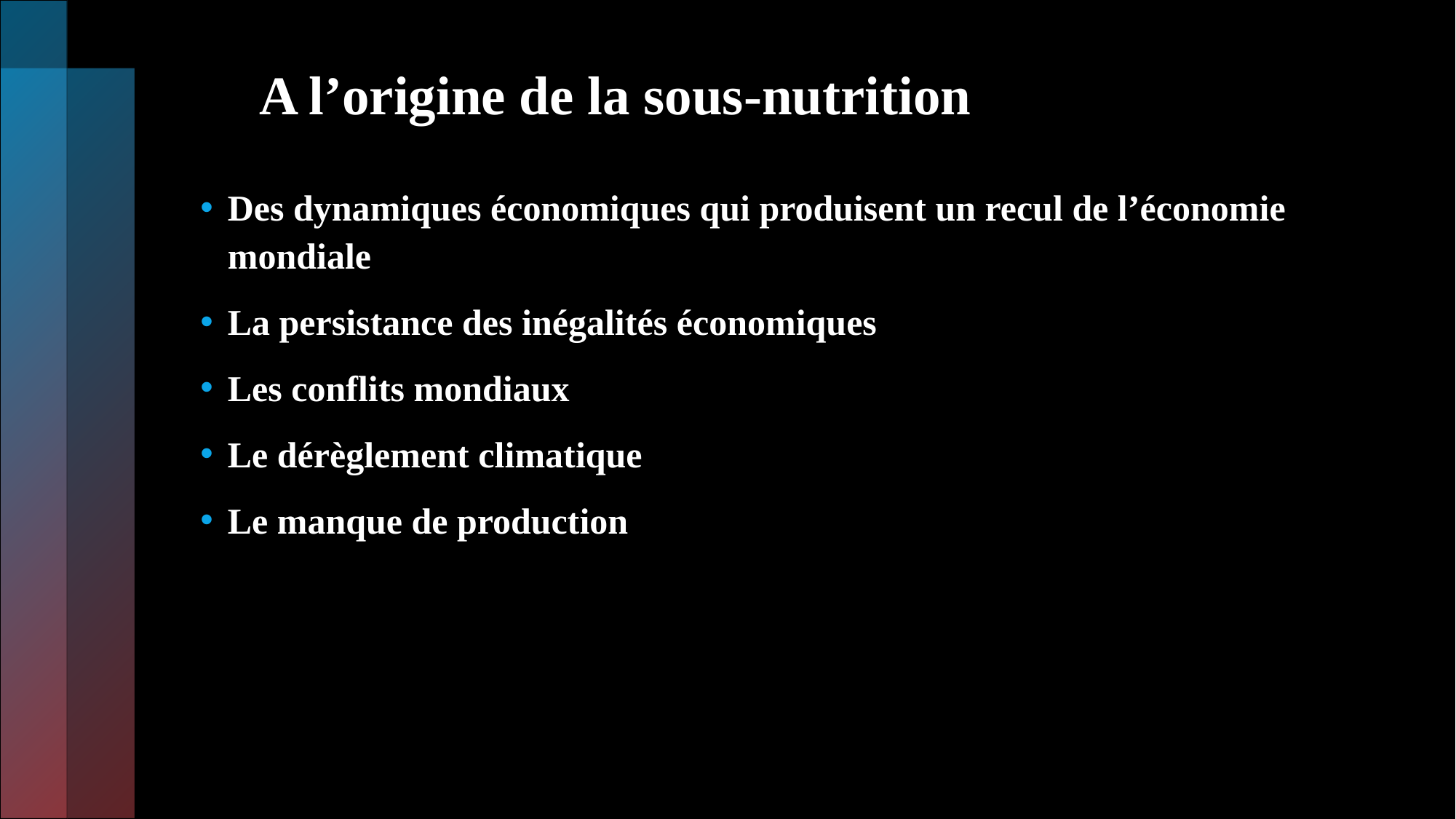

# plusieurs facteurs conjugués:
A l’origine de la sous-nutrition
Des dynamiques économiques qui produisent un recul de l’économie mondiale
La persistance des inégalités économiques
Les conflits mondiaux
Le dérèglement climatique
Le manque de production